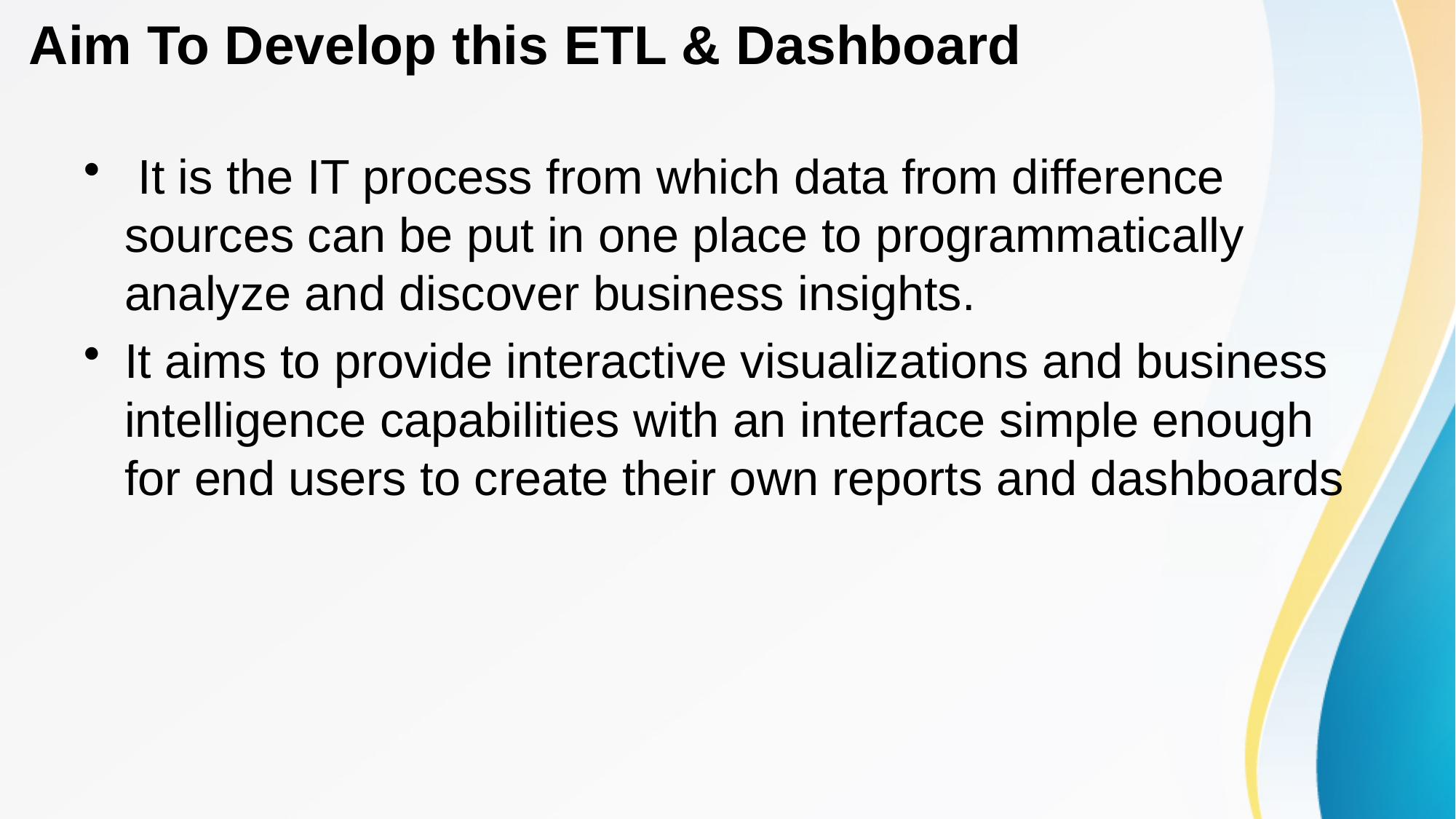

# Aim To Develop this ETL & Dashboard
 It is the IT process from which data from difference  sources can be put in one place to programmatically  analyze and discover business insights.
It aims to provide interactive visualizations and business intelligence capabilities with an interface simple enough for end users to create their own reports and dashboards